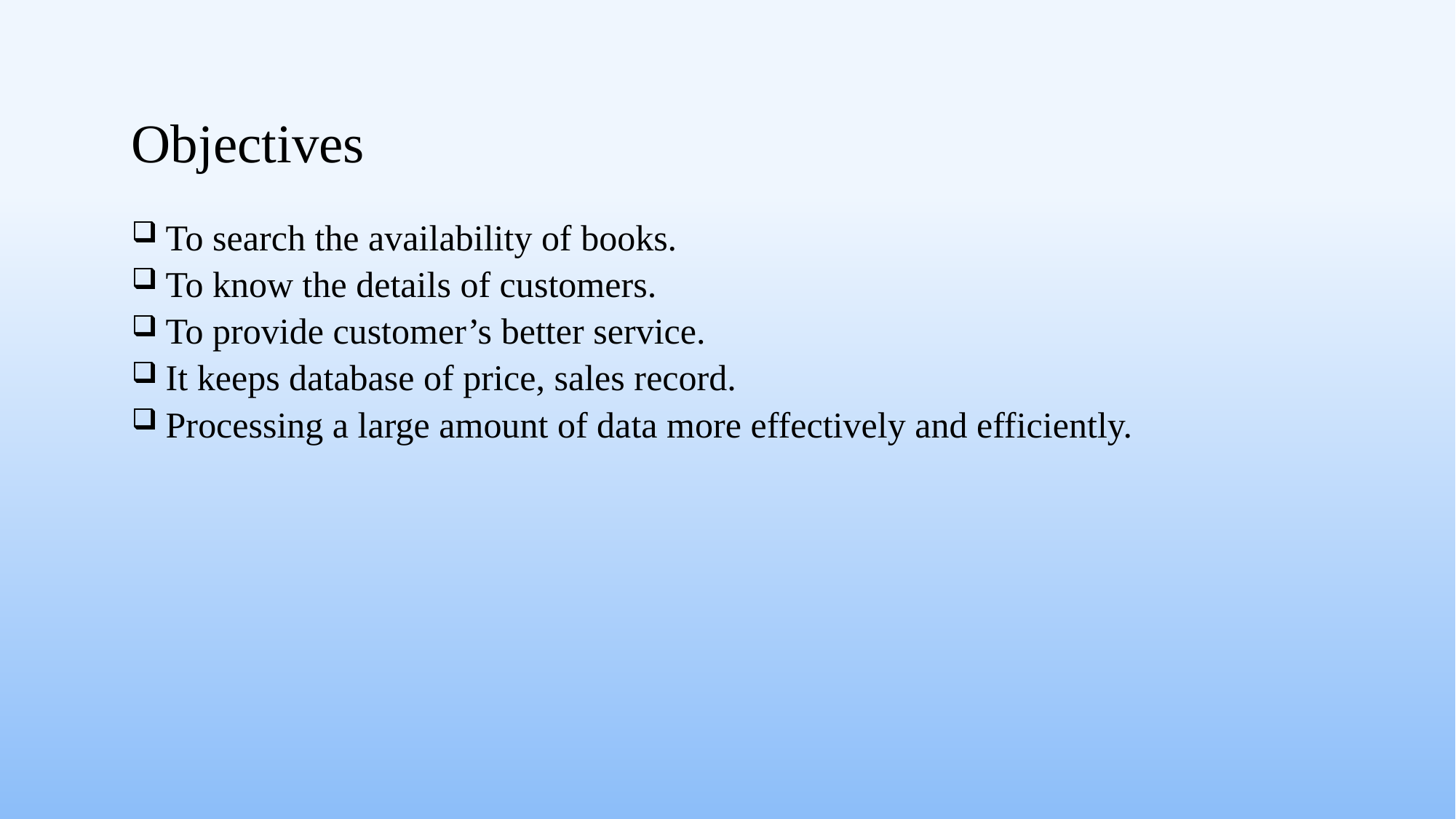

# Objectives
To search the availability of books.
To know the details of customers.
To provide customer’s better service.
It keeps database of price, sales record.
Processing a large amount of data more effectively and efficiently.